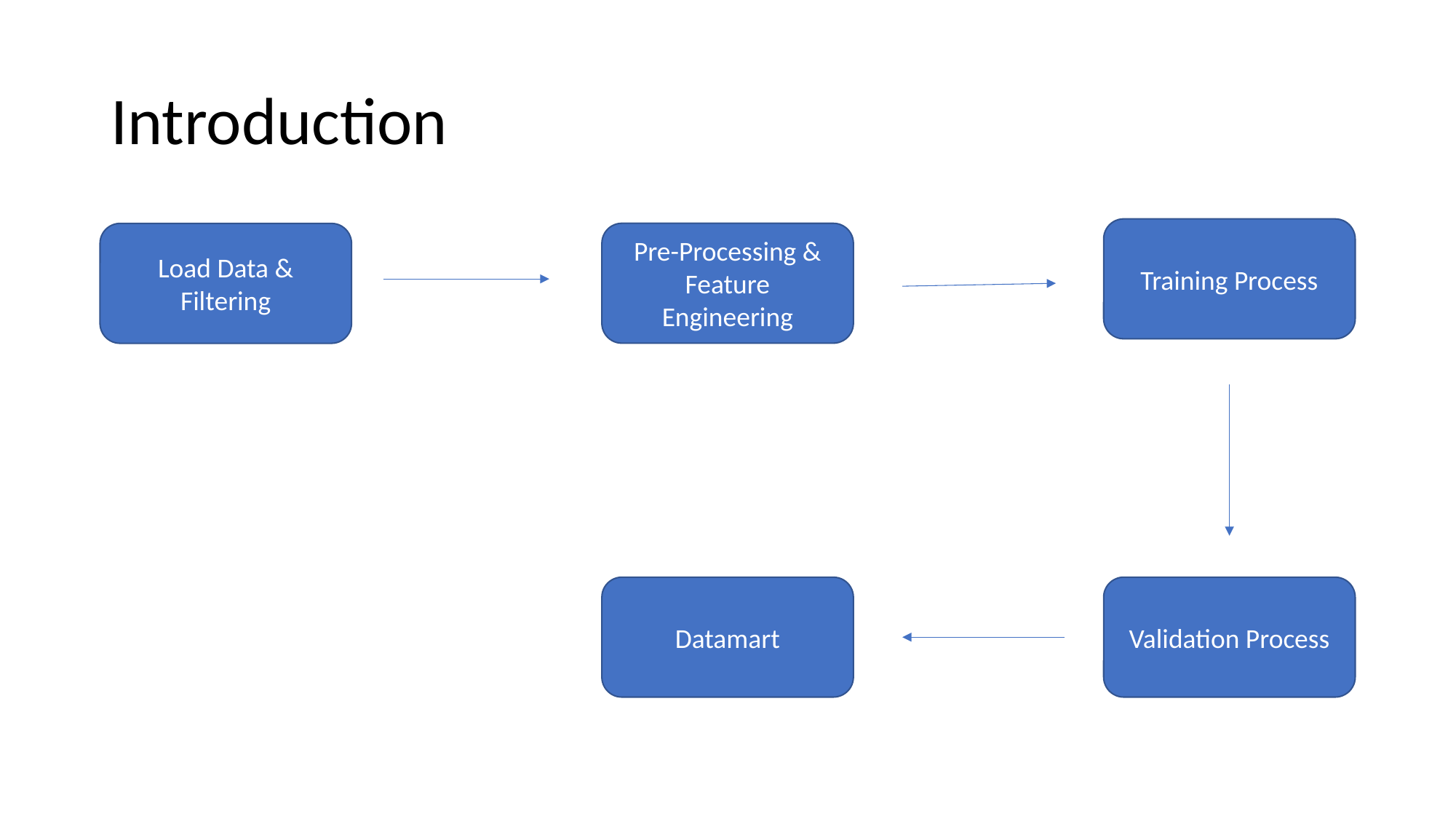

# Introduction
Training Process
Pre-Processing & Feature Engineering
Load Data & Filtering
Datamart
Validation Process